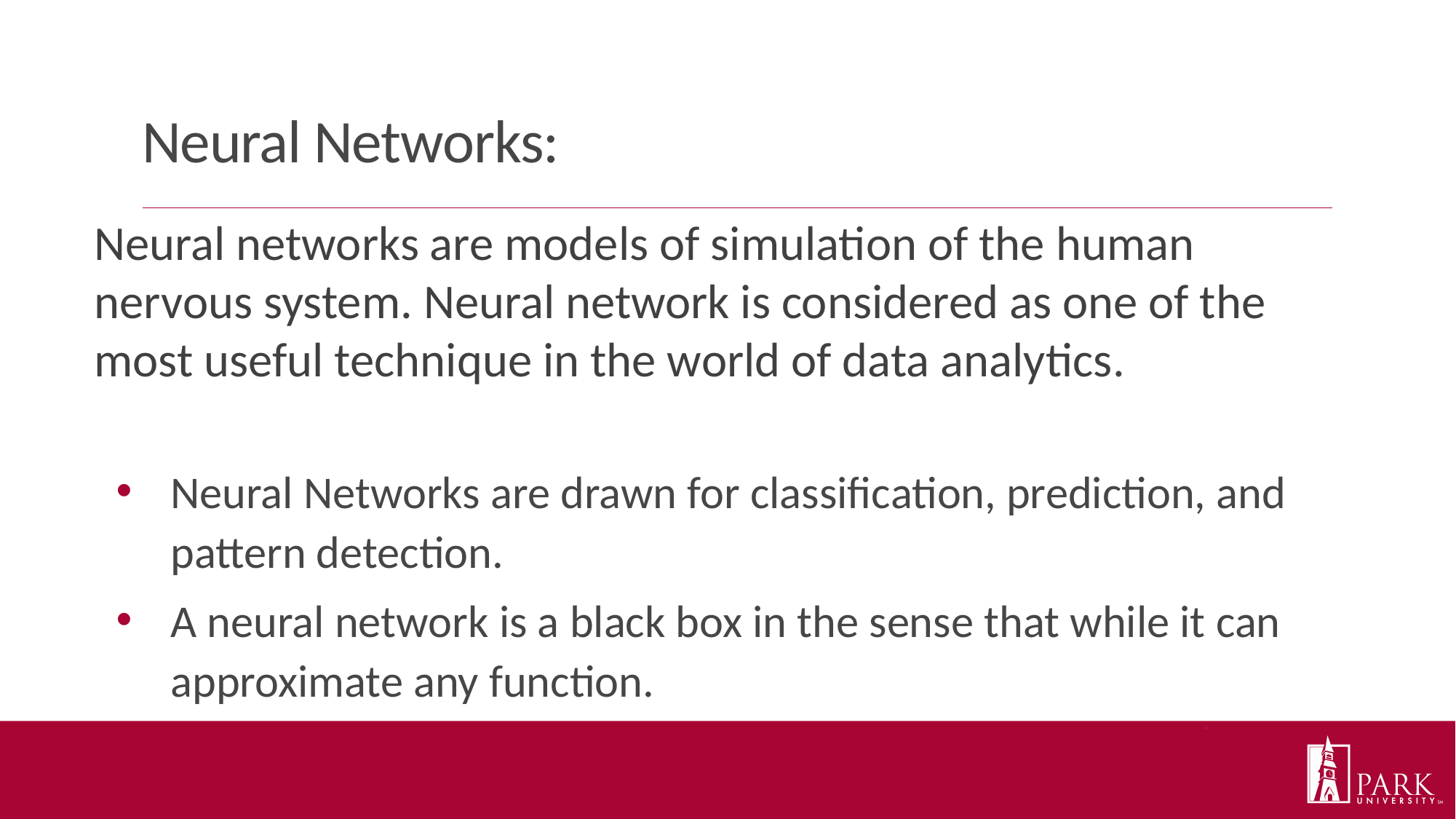

# Neural Networks:
Neural networks are models of simulation of the human nervous system. Neural network is considered as one of the most useful technique in the world of data analytics.

Neural Networks are drawn for classification, prediction, and pattern detection.
A neural network is a black box in the sense that while it can approximate any function.